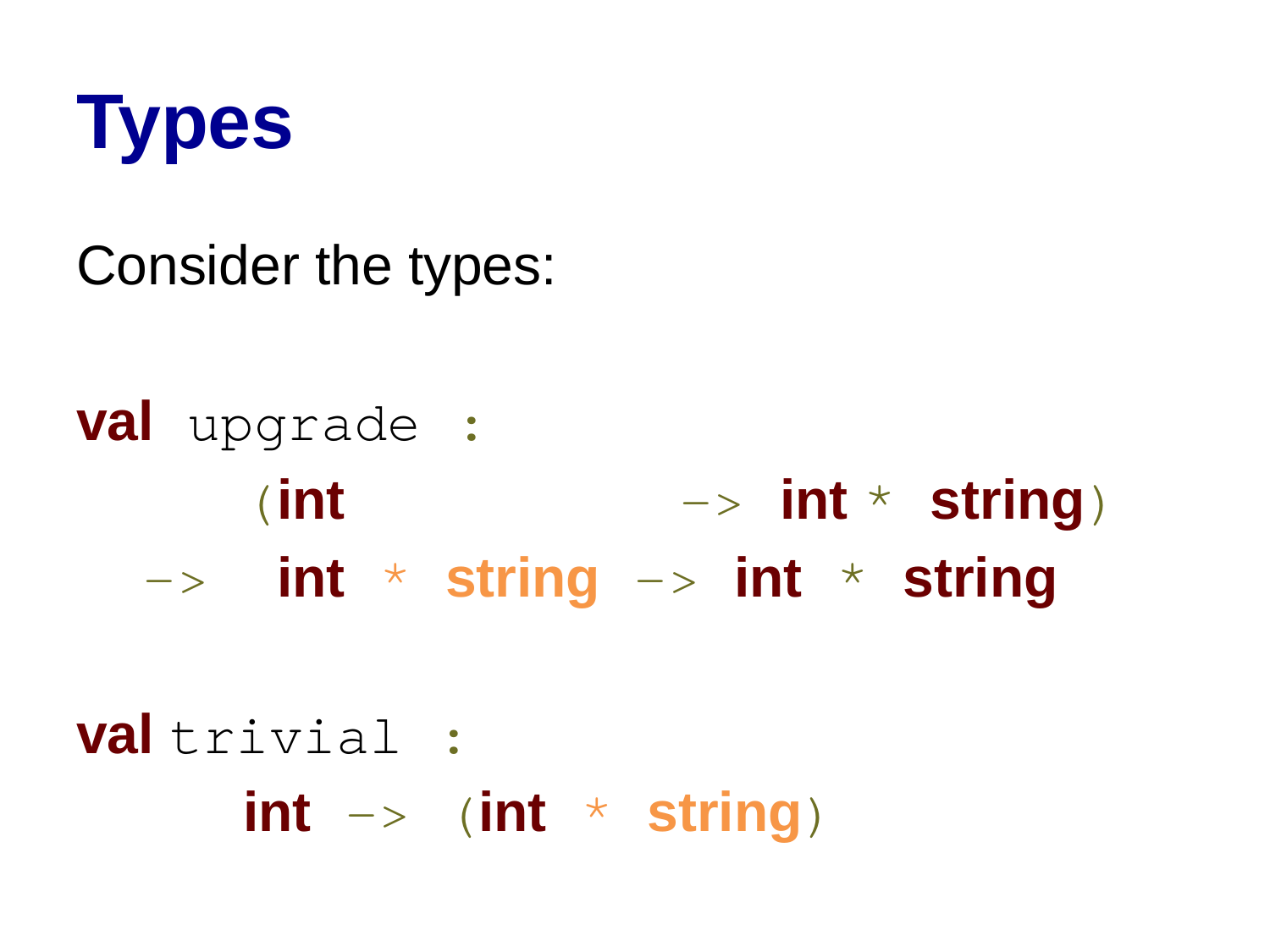

# Types
Consider the types:

val upgrade :
     (int          -> int * string)
  ->  int * string -> int * string

val trivial :
     int -> (int * string)